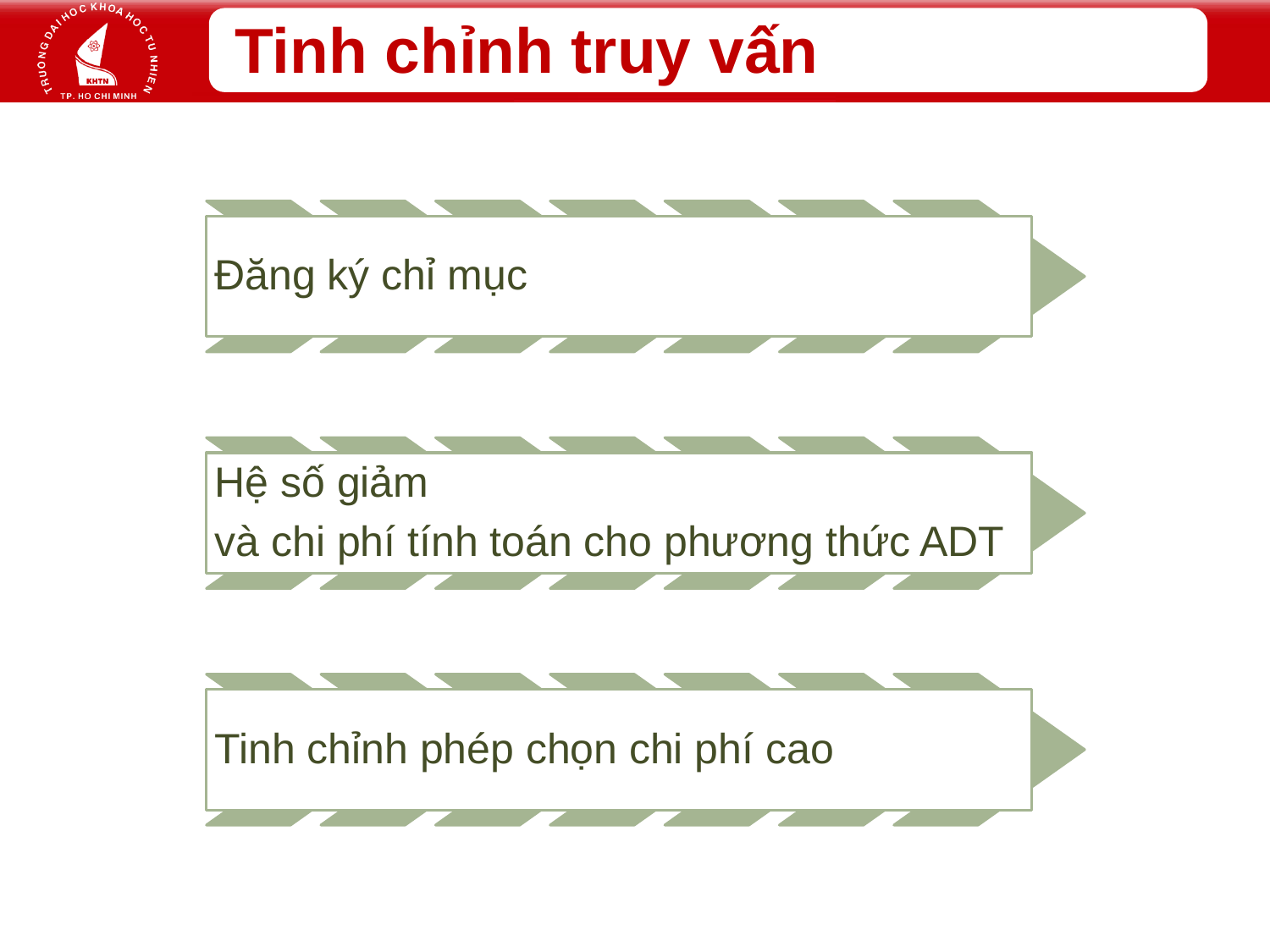

# Tinh chỉnh truy vấn

Đăng ký chỉ mục

Hệ số giảm
và chi phí tính toán cho phương thức ADT

Tinh chỉnh phép chọn chi phí cao